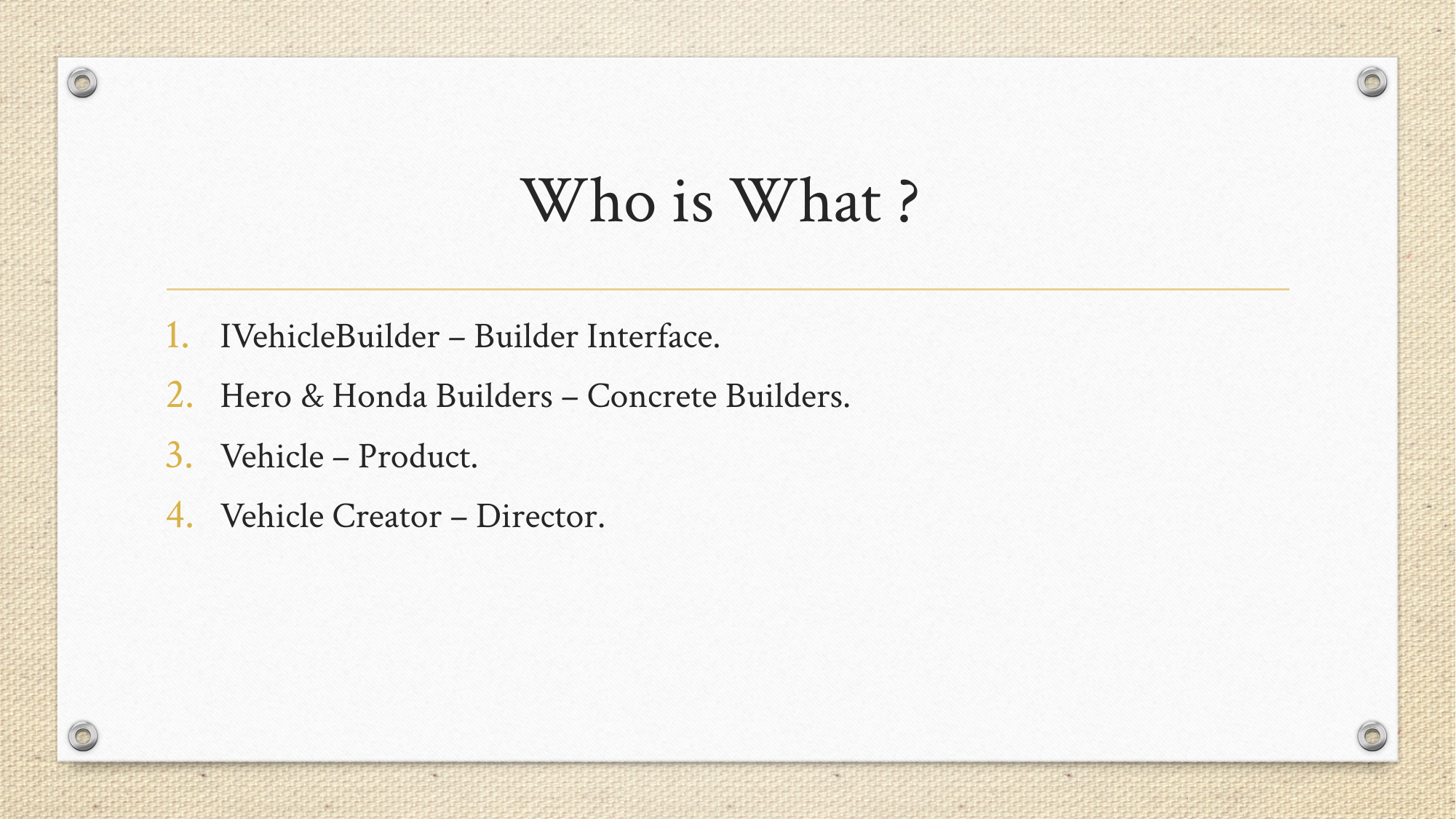

# Who is What ?
IVehicleBuilder – Builder Interface.
Hero & Honda Builders – Concrete Builders.
Vehicle – Product.
Vehicle Creator – Director.